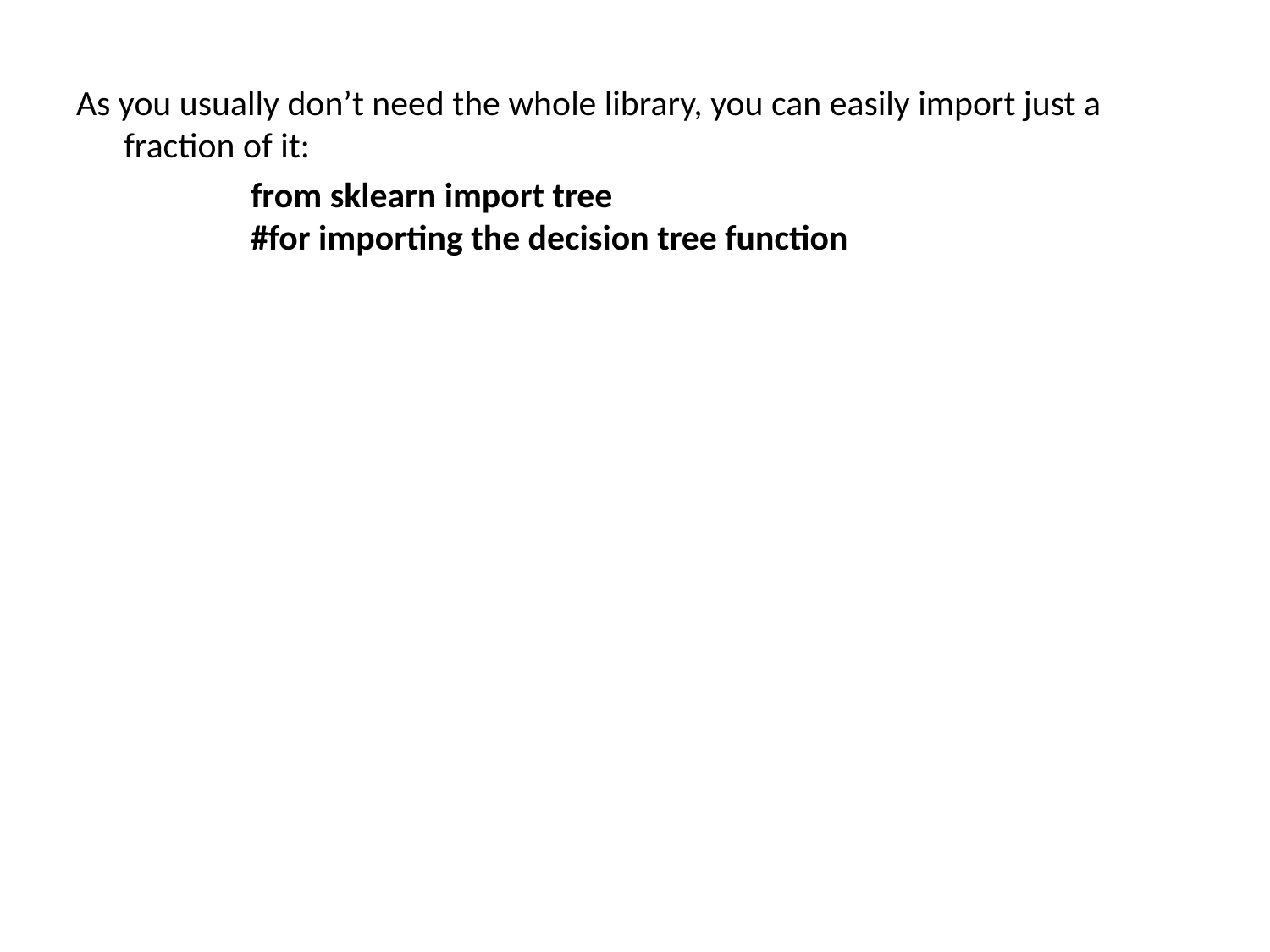

As you usually don’t need the whole library, you can easily import just a fraction of it:
		from sklearn import tree
	#for importing the decision tree function